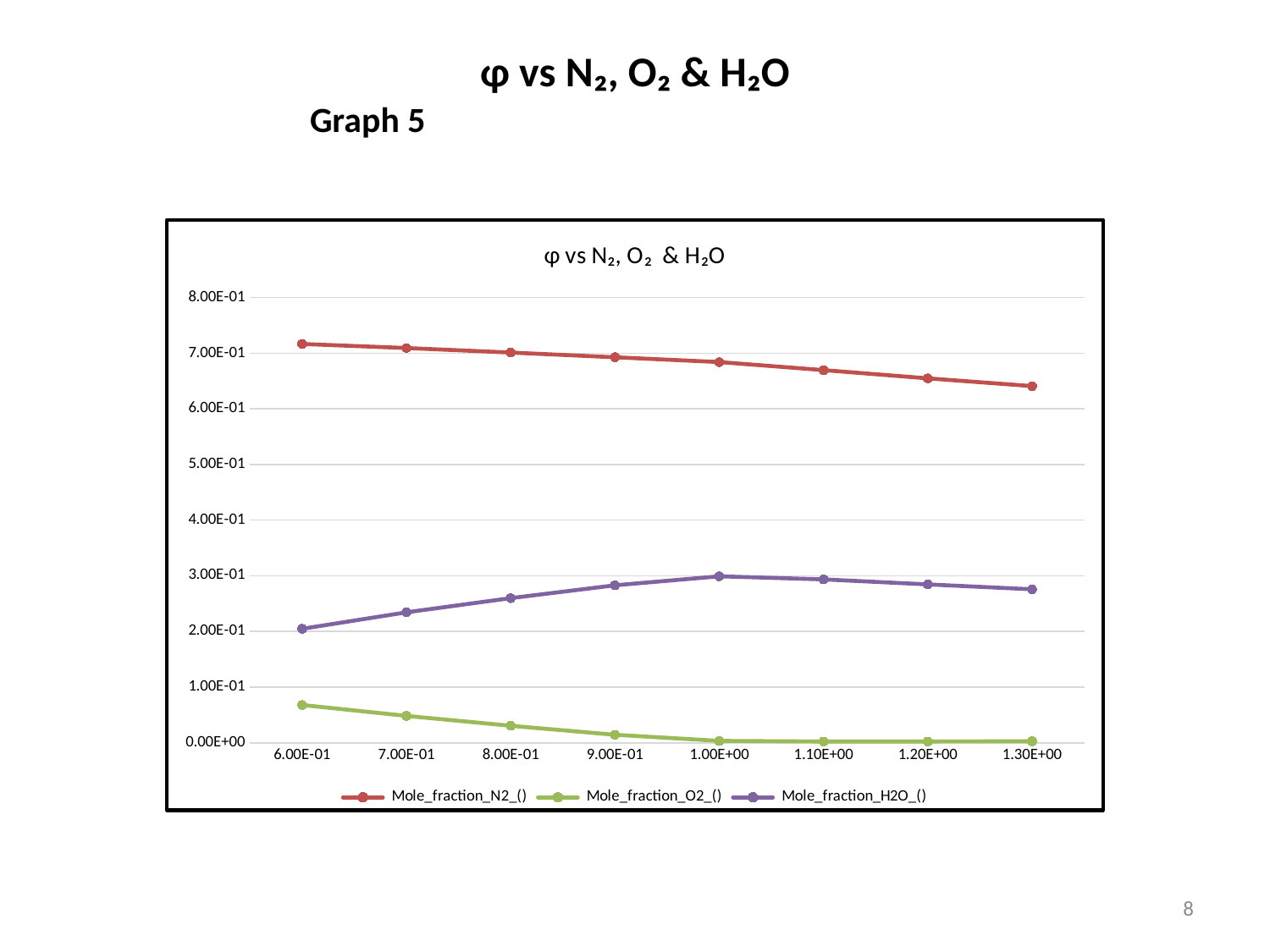

# φ vs N₂, O₂ & H₂O
Graph 5

### Chart: φ vs N₂, O₂  & H₂O

| Category |  Mole_fraction_N2_() |  Mole_fraction_O2_() |  Mole_fraction_H2O_() |
|---|---|---|---|
| 0.6 | 0.7166182 | 0.06782879 | 0.2047244 |
| 0.7 | 0.7093872 | 0.04821736 | 0.2343913 |
| 0.8 | 0.701172 | 0.03050892 | 0.2598259 |
| 0.9 | 0.6927759 | 0.01433223 | 0.2829301 |
| 1 | 0.6840463 | 0.003382708 | 0.2990771 |
| 1.1000000000000001 | 0.6696363 | 0.002219642 | 0.2935354 |
| 1.2 | 0.6547791 | 0.002267887 | 0.284533 |
| 1.3 | 0.6408741 | 0.002631005 | 0.2758301 |
8